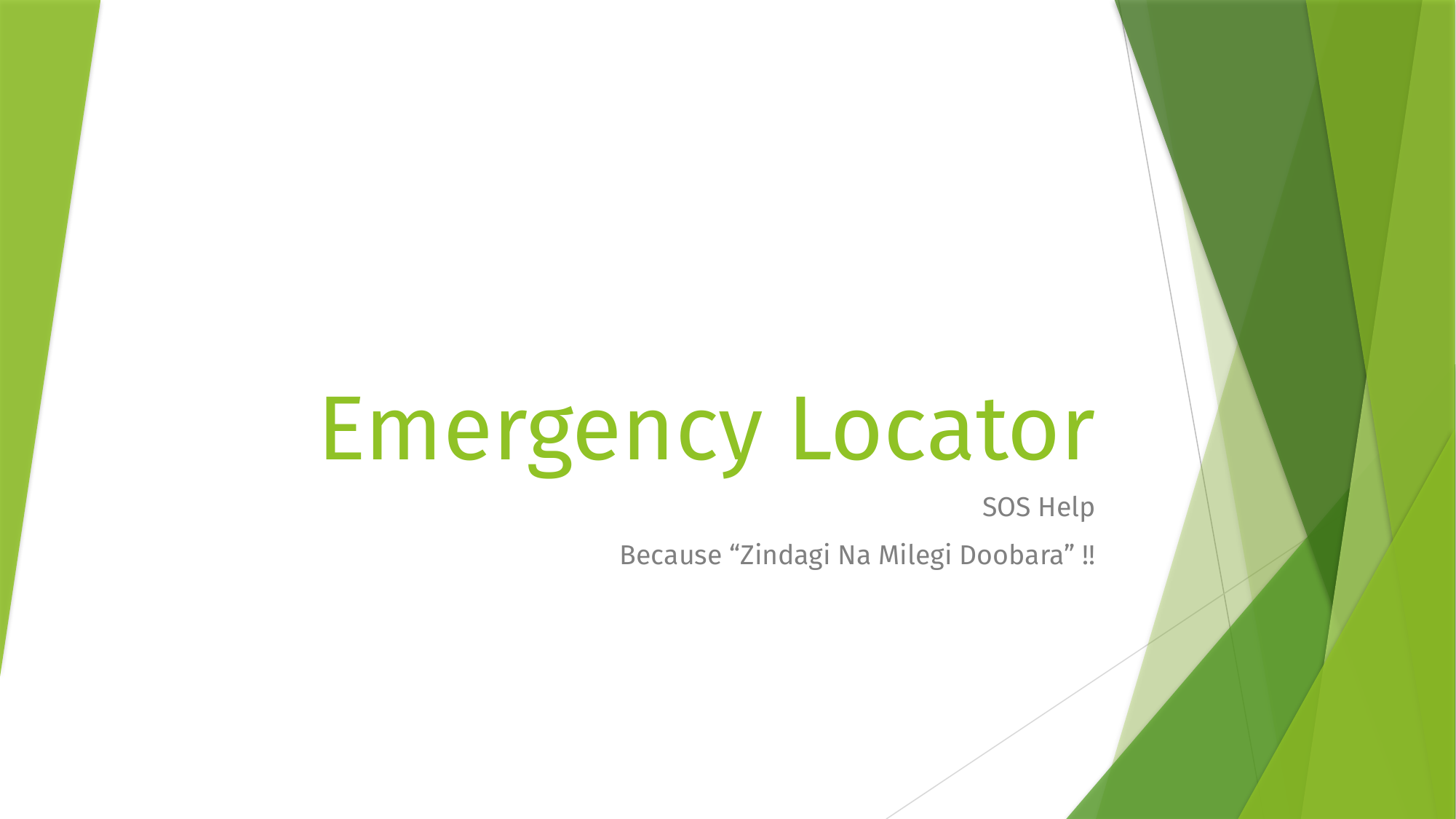

# Emergency Locator
SOS Help
Because “Zindagi Na Milegi Doobara” !!